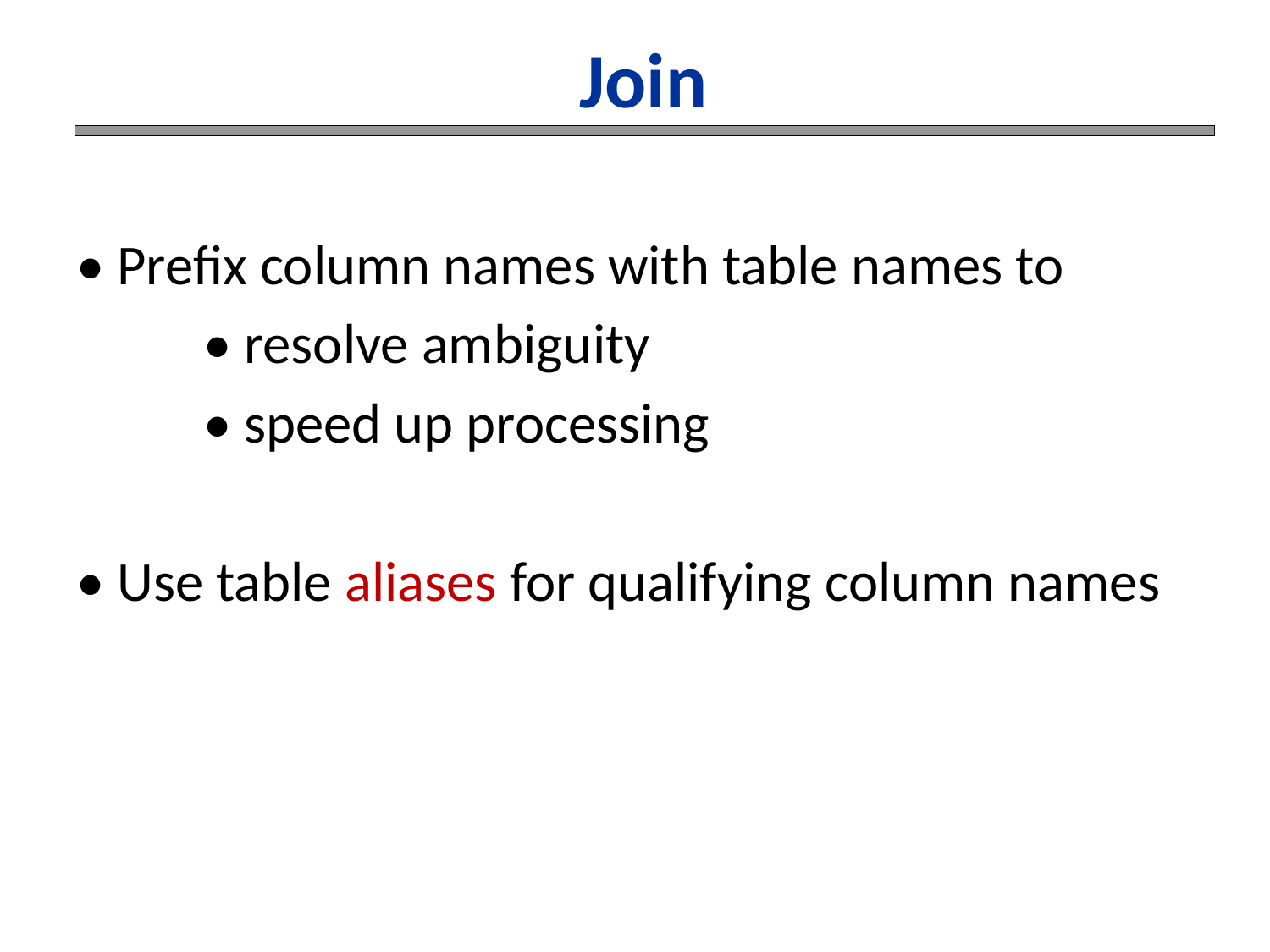

# Join

• Prefix column names with table names to
	• resolve ambiguity
	• speed up processing

• Use table aliases for qualifying column names